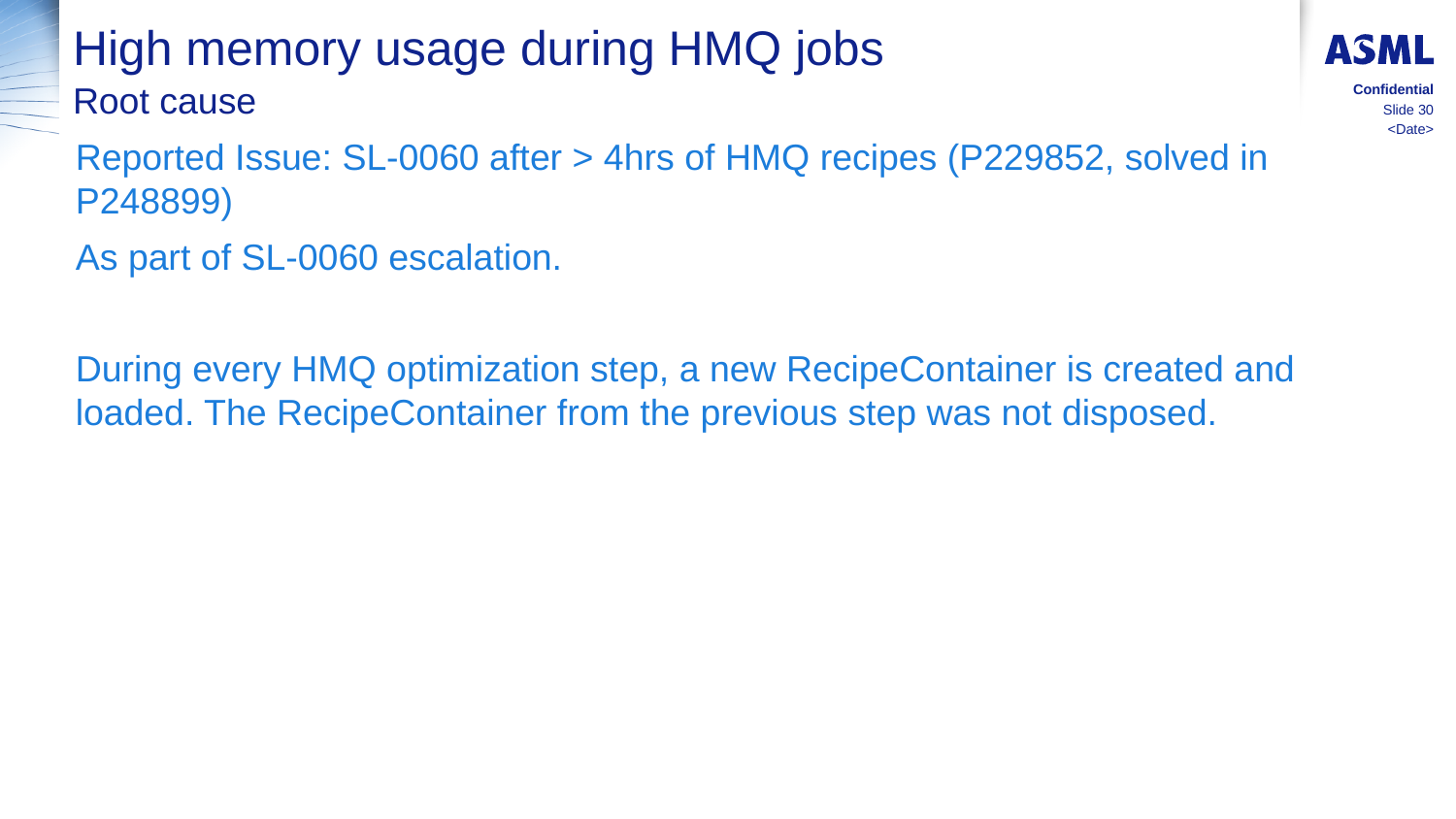

# High memory usage during HMQ jobs
Root cause
Confidential
Slide 30
<Date>
Reported Issue: SL-0060 after > 4hrs of HMQ recipes (P229852, solved in P248899)
As part of SL-0060 escalation.

During every HMQ optimization step, a new RecipeContainer is created and loaded. The RecipeContainer from the previous step was not disposed.